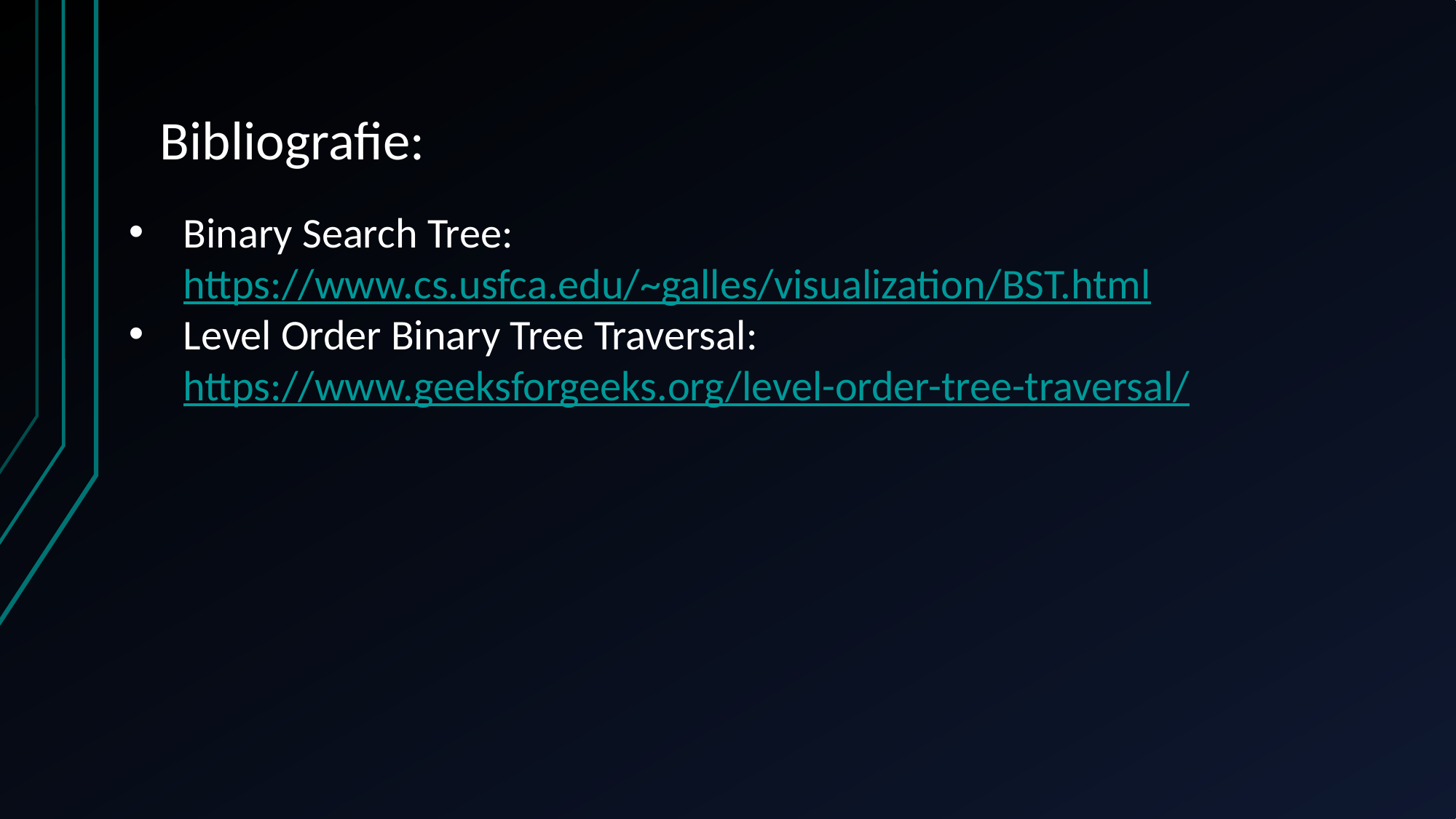

# Bibliografie:
Binary Search Tree: https://www.cs.usfca.edu/~galles/visualization/BST.html
Level Order Binary Tree Traversal: https://www.geeksforgeeks.org/level-order-tree-traversal/